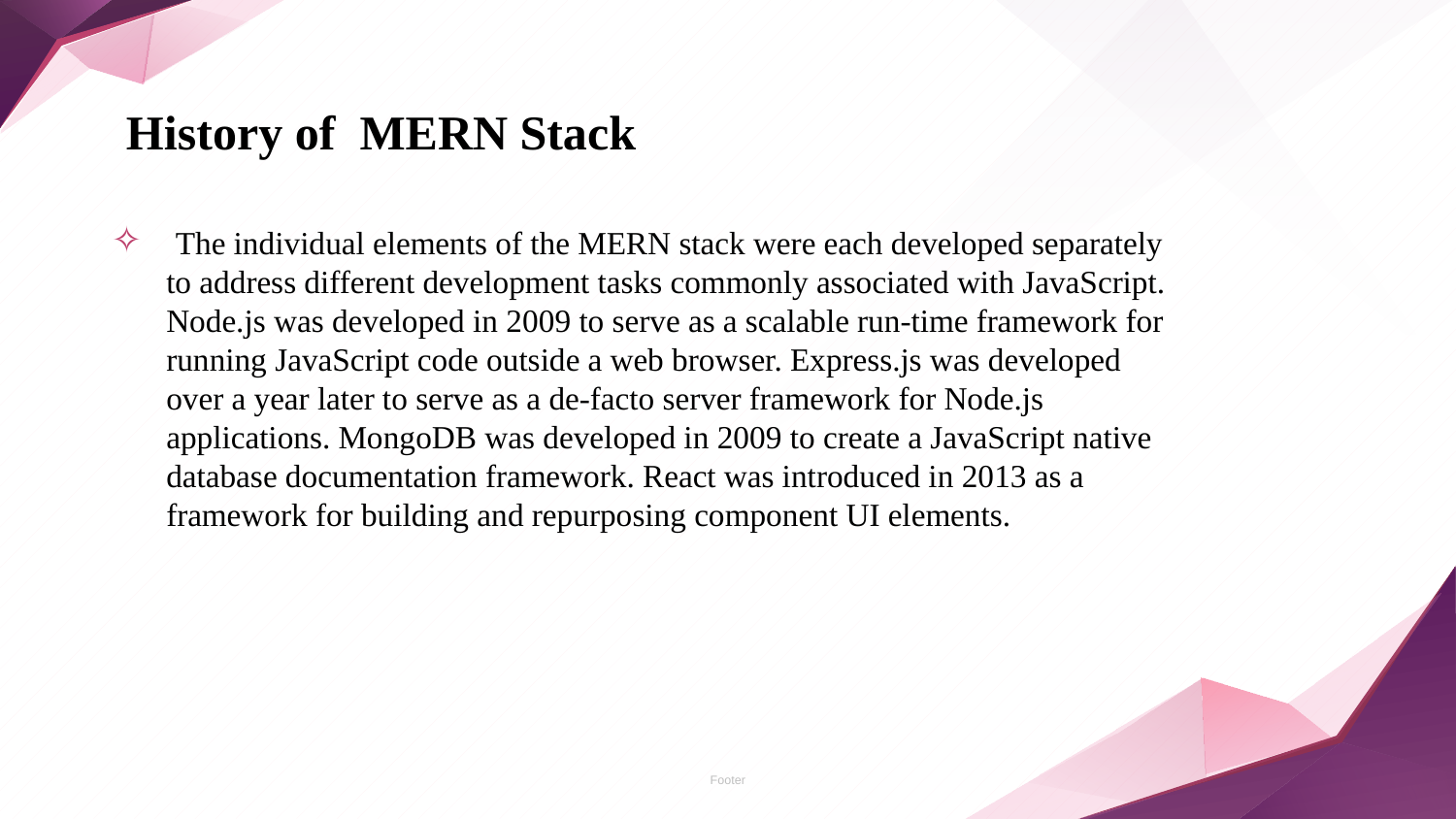

History of  MERN Stack
 The individual elements of the MERN stack were each developed separately to address different development tasks commonly associated with JavaScript. Node.js was developed in 2009 to serve as a scalable run-time framework for running JavaScript code outside a web browser. Express.js was developed over a year later to serve as a de-facto server framework for Node.js applications. MongoDB was developed in 2009 to create a JavaScript native database documentation framework. React was introduced in 2013 as a framework for building and repurposing component UI elements.
Footer